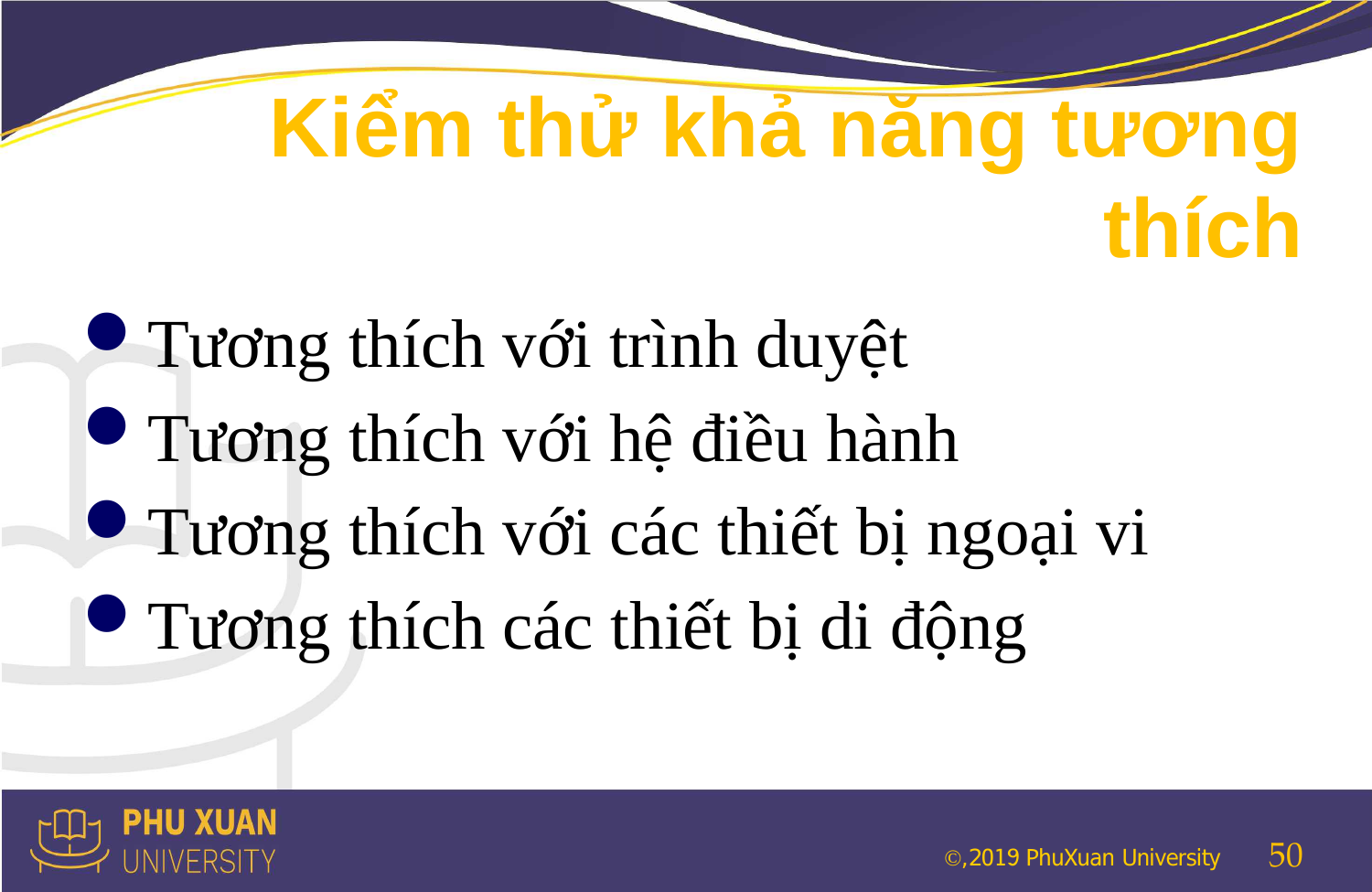

# Kiểm thử khả năng tương thích

Tương thích với trình duyệt
Tương thích với hệ điều hành
Tương thích với các thiết bị ngoại vi
Tương thích các thiết bị di động

50